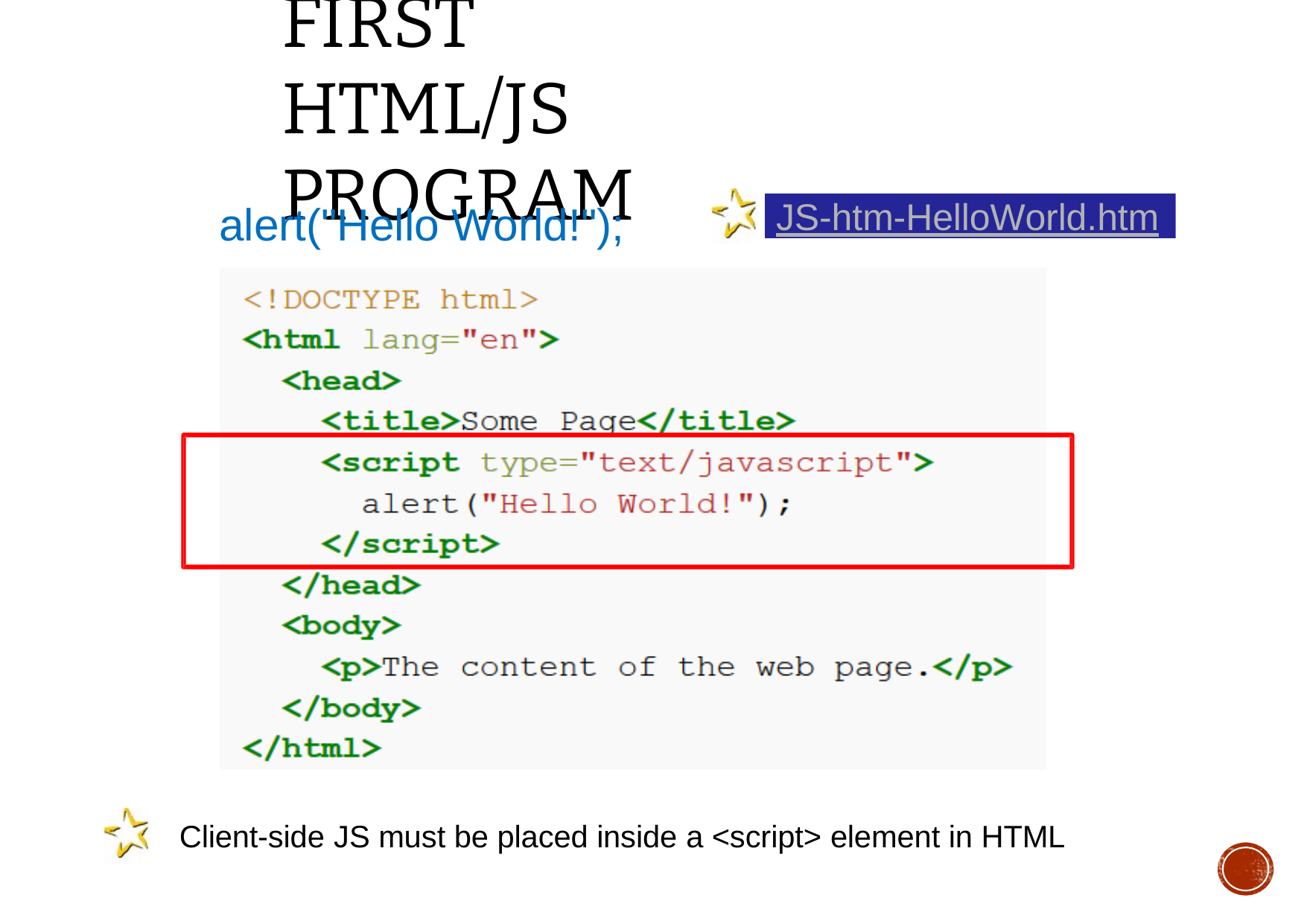

# First	HTML/JS	Program

JS-htm-HelloWorld.htm
alert("Hello World!");

Client-side JS must be placed inside a <script> element in HTML